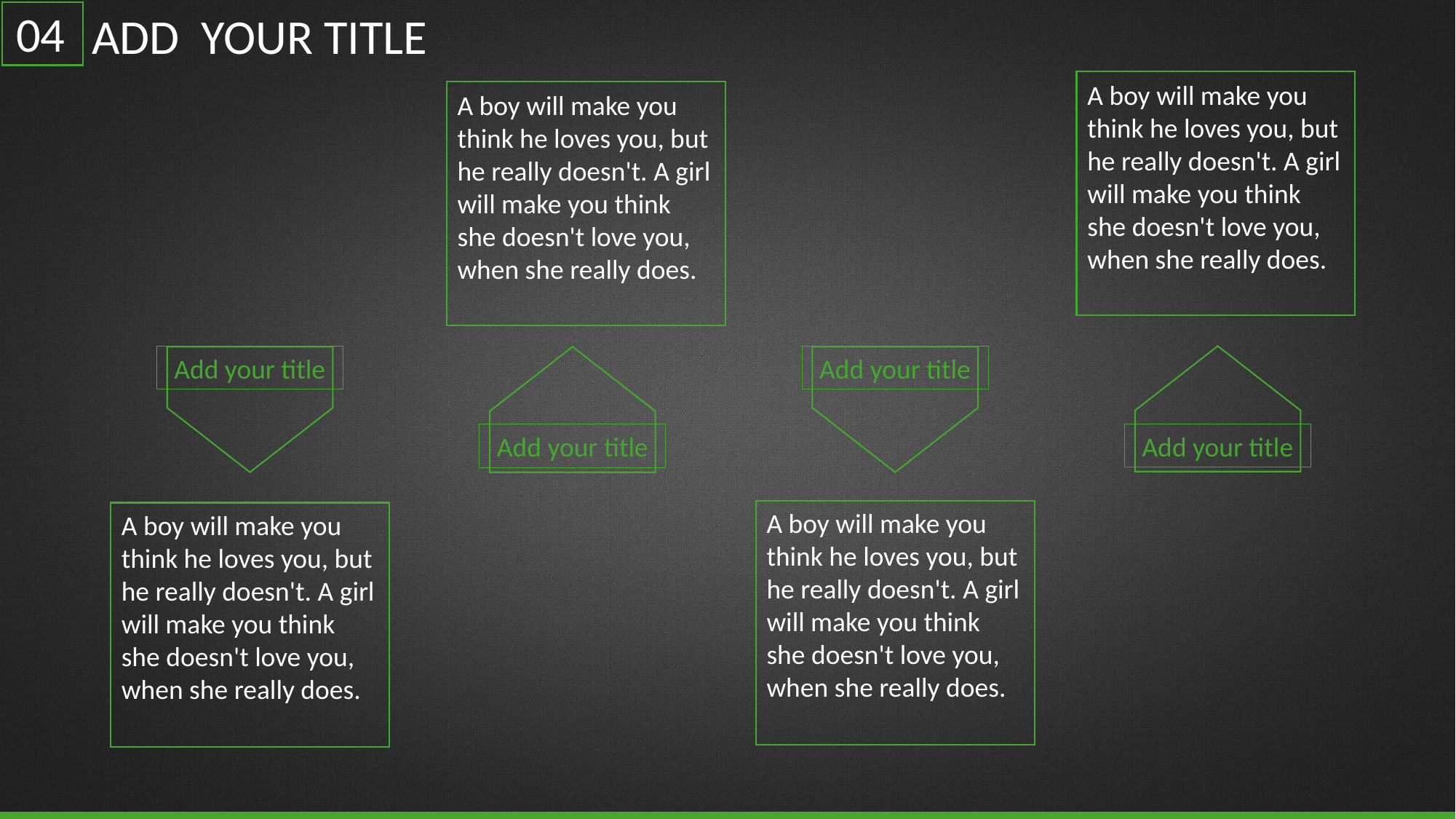

04
ADD  YOUR TITLE

A boy will make you think he loves you, but he really doesn't. A girl will make you think she doesn't love you, when she really does.

A boy will make you think he loves you, but he really doesn't. A girl will make you think she doesn't love you, when she really does.
Add your title

Add your title

Add your title

Add your title

A boy will make you think he loves you, but he really doesn't. A girl will make you think she doesn't love you, when she really does.

A boy will make you think he loves you, but he really doesn't. A girl will make you think she doesn't love you, when she really does.